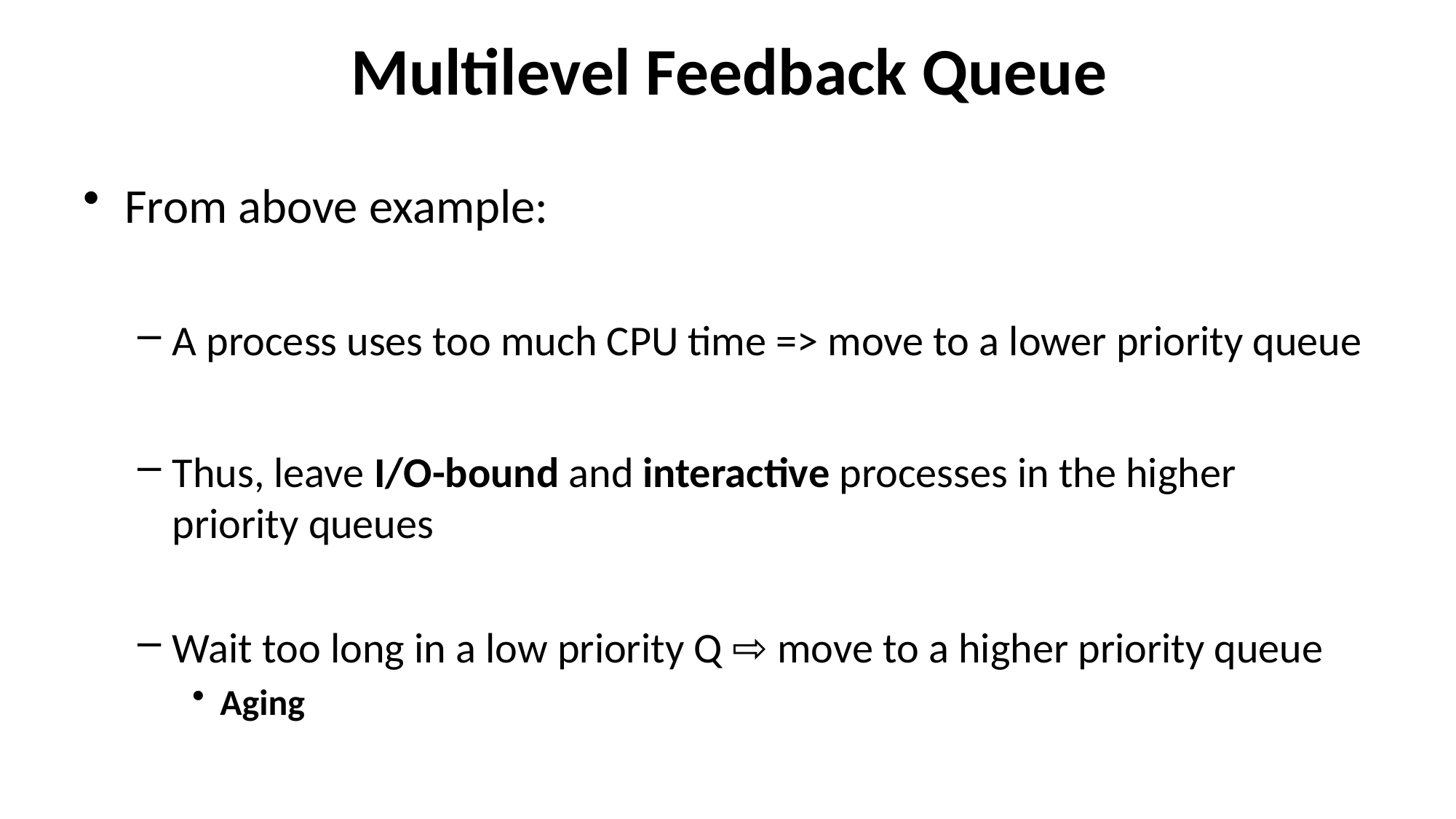

# Multilevel Feedback Queue
From above example:

A process uses too much CPU time => move to a lower priority queue

Thus, leave I/O-bound and interactive processes in the higher priority queues

Wait too long in a low priority Q ⇨ move to a higher priority queue
Aging